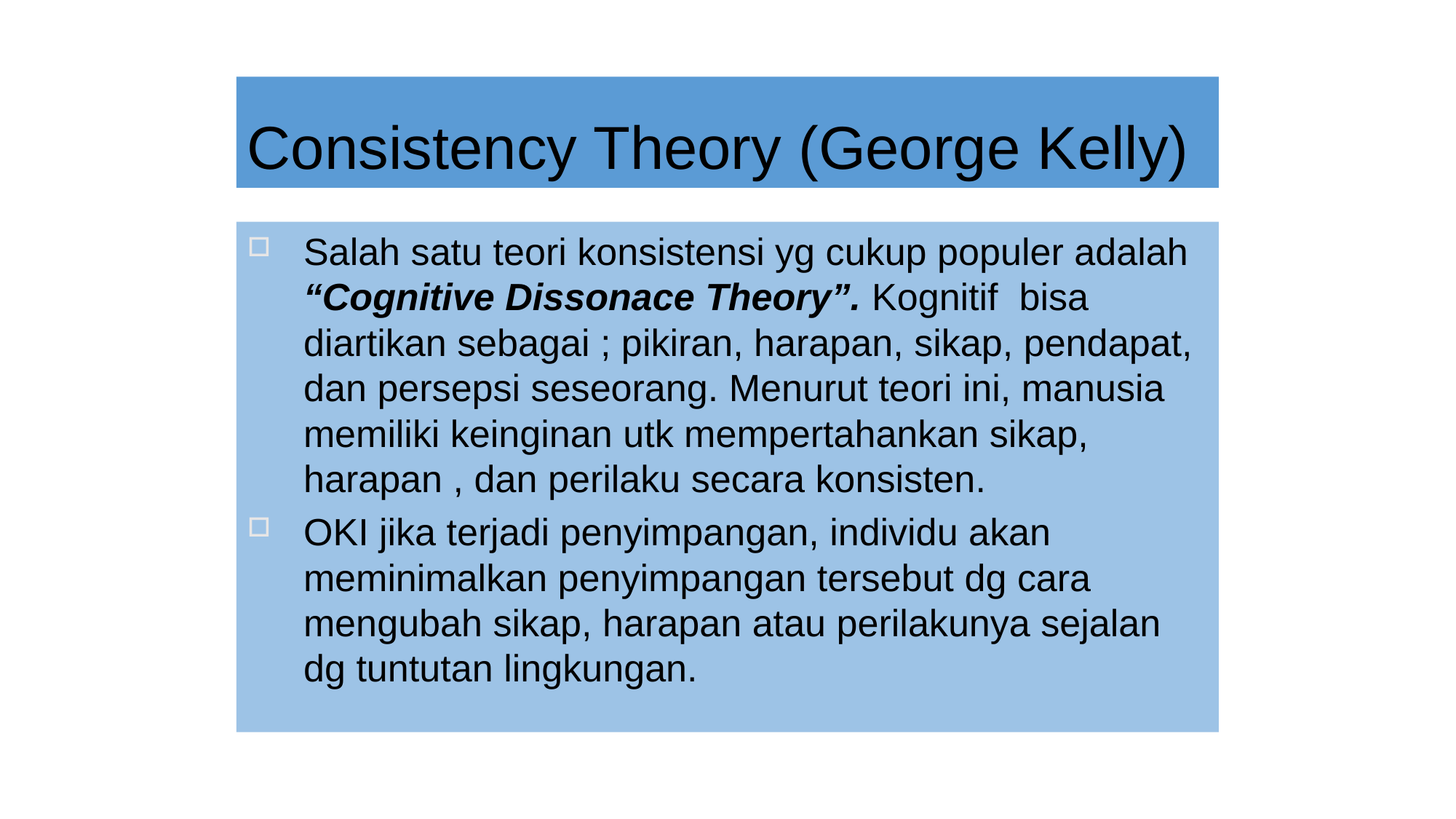

# Consistency Theory (George Kelly)
Salah satu teori konsistensi yg cukup populer adalah “Cognitive Dissonace Theory”. Kognitif  bisa diartikan sebagai ; pikiran, harapan, sikap, pendapat, dan persepsi seseorang. Menurut teori ini, manusia memiliki keinginan utk mempertahankan sikap, harapan , dan perilaku secara konsisten.
OKI jika terjadi penyimpangan, individu akan meminimalkan penyimpangan tersebut dg cara mengubah sikap, harapan atau perilakunya sejalan dg tuntutan lingkungan.